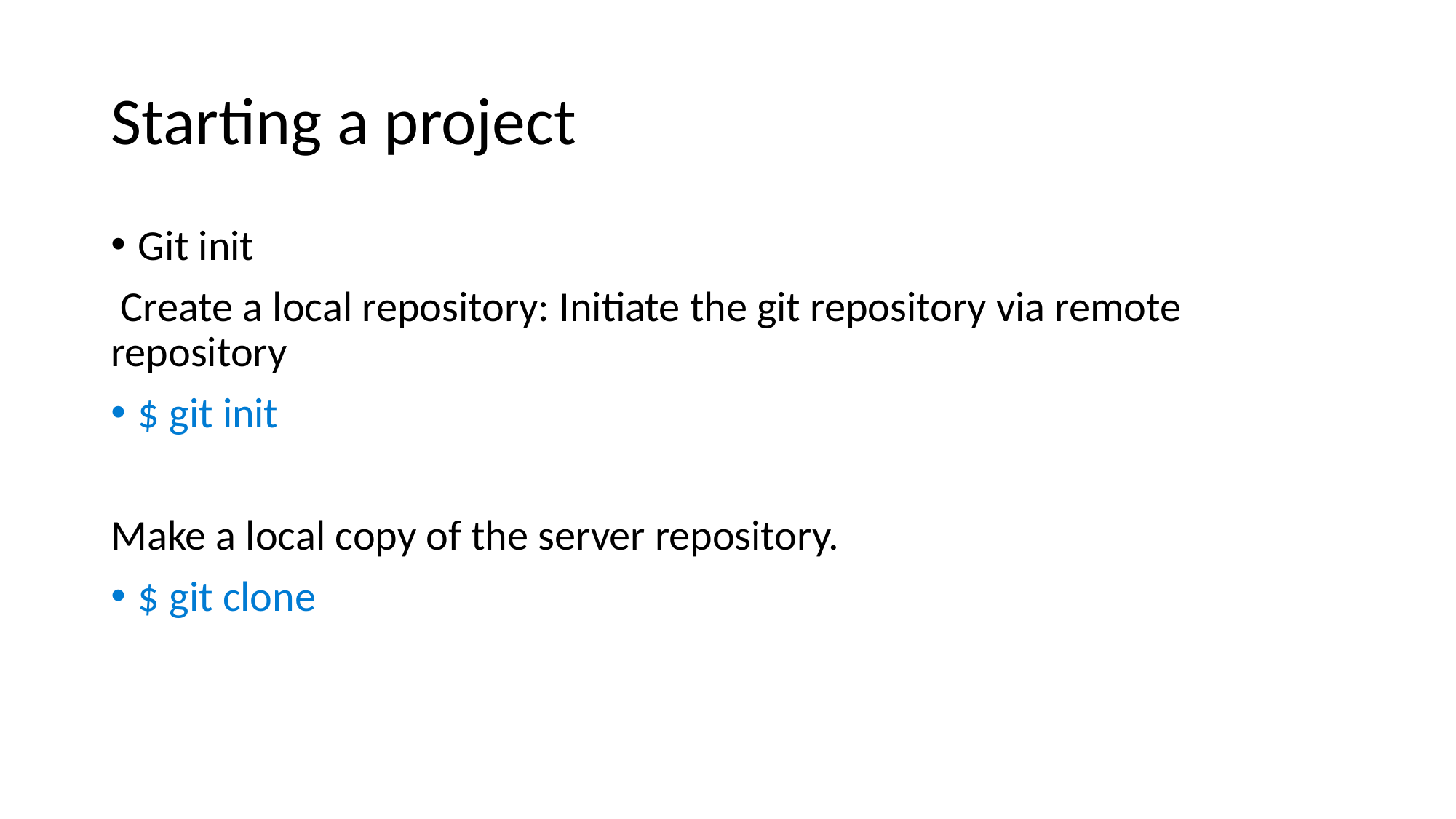

# Starting a project
Git init
 Create a local repository: Initiate the git repository via remote repository
$ git init

Make a local copy of the server repository.
$ git clone